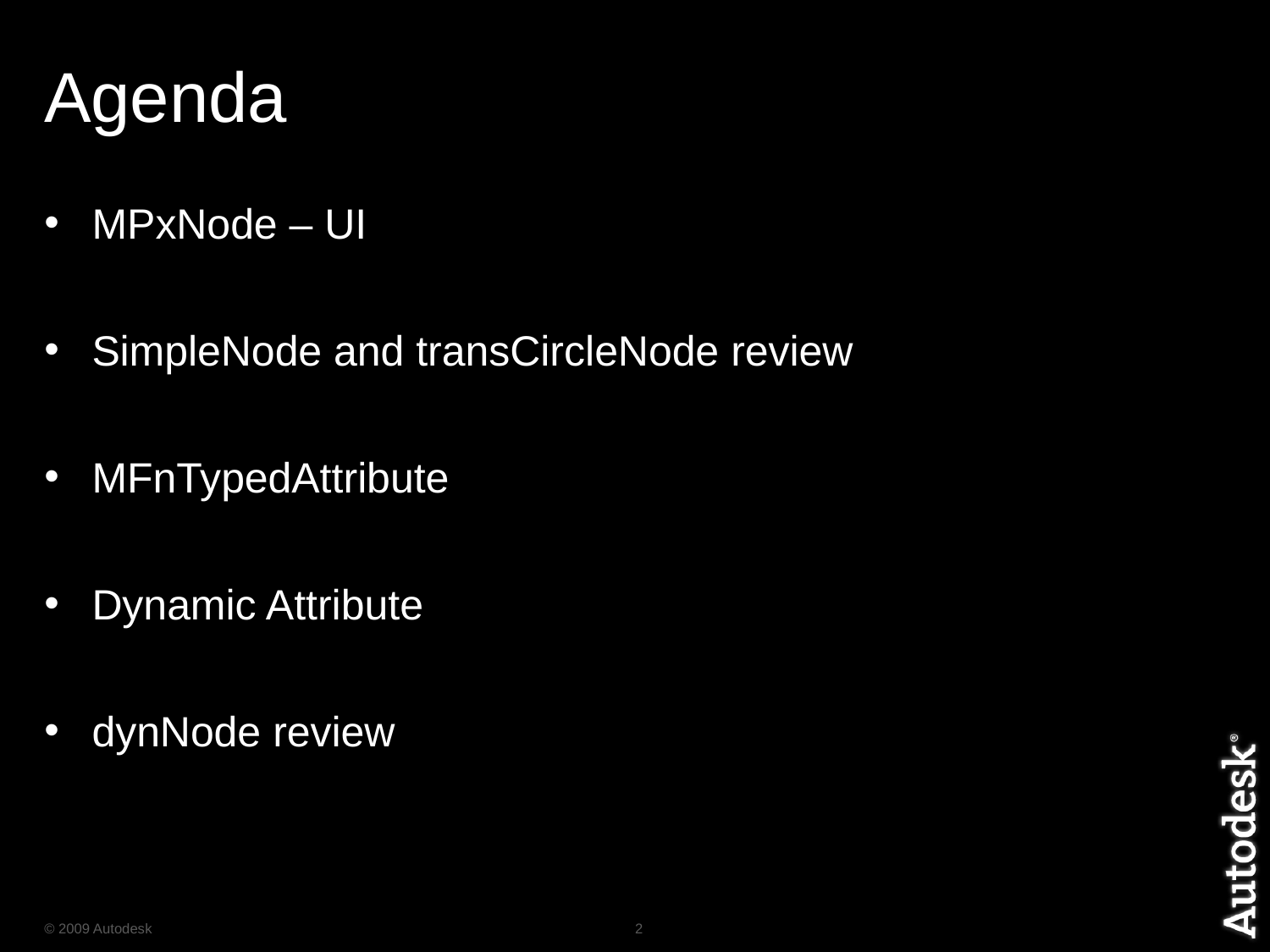

# Agenda
MPxNode – UI

SimpleNode and transCircleNode review

MFnTypedAttribute

Dynamic Attribute

dynNode review